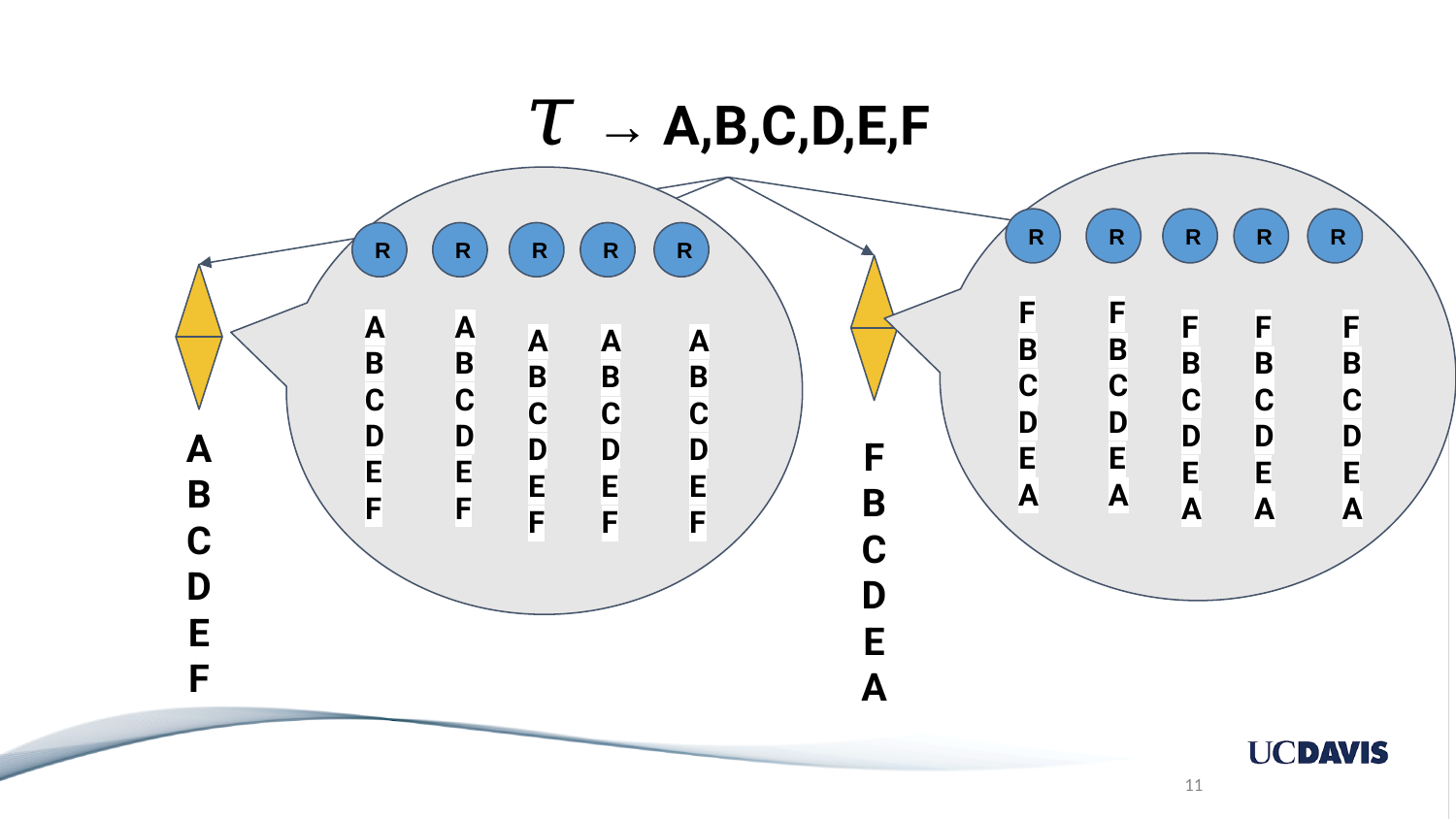

𝜏 → A,B,C,D,E,F

R
R
R
R
R
R
R
R
R
R

F
B
C
D
E
A
F
B
C
D
E
A
A
B
C
D
E
F
A
B
C
D
E
F
F
B
C
D
E
A
F
B
C
D
E
A
F
B
C
D
E
A
A
B
C
D
E
F
A
B
C
D
E
F
A
B
C
D
E
F
A
B
C
D
E
F
F
B
C
D
E
A
11